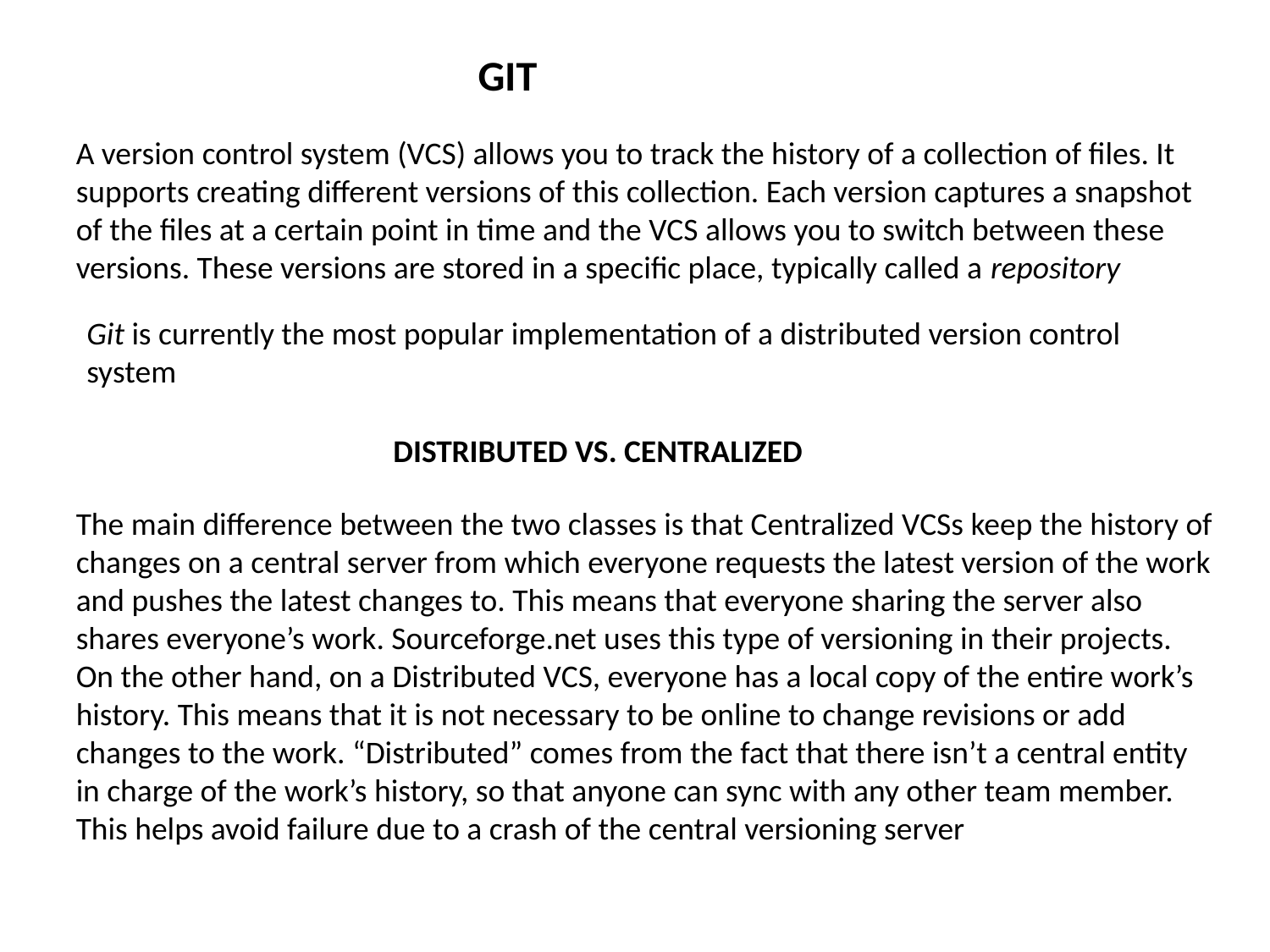

GIT
A version control system (VCS) allows you to track the history of a collection of files. It supports creating different versions of this collection. Each version captures a snapshot of the files at a certain point in time and the VCS allows you to switch between these versions. These versions are stored in a specific place, typically called a repository
Git is currently the most popular implementation of a distributed version control system
DISTRIBUTED VS. CENTRALIZED
The main difference between the two classes is that Centralized VCSs keep the history of changes on a central server from which everyone requests the latest version of the work and pushes the latest changes to. This means that everyone sharing the server also shares everyone’s work. Sourceforge.net uses this type of versioning in their projects.
On the other hand, on a Distributed VCS, everyone has a local copy of the entire work’s history. This means that it is not necessary to be online to change revisions or add changes to the work. “Distributed” comes from the fact that there isn’t a central entity in charge of the work’s history, so that anyone can sync with any other team member. This helps avoid failure due to a crash of the central versioning server